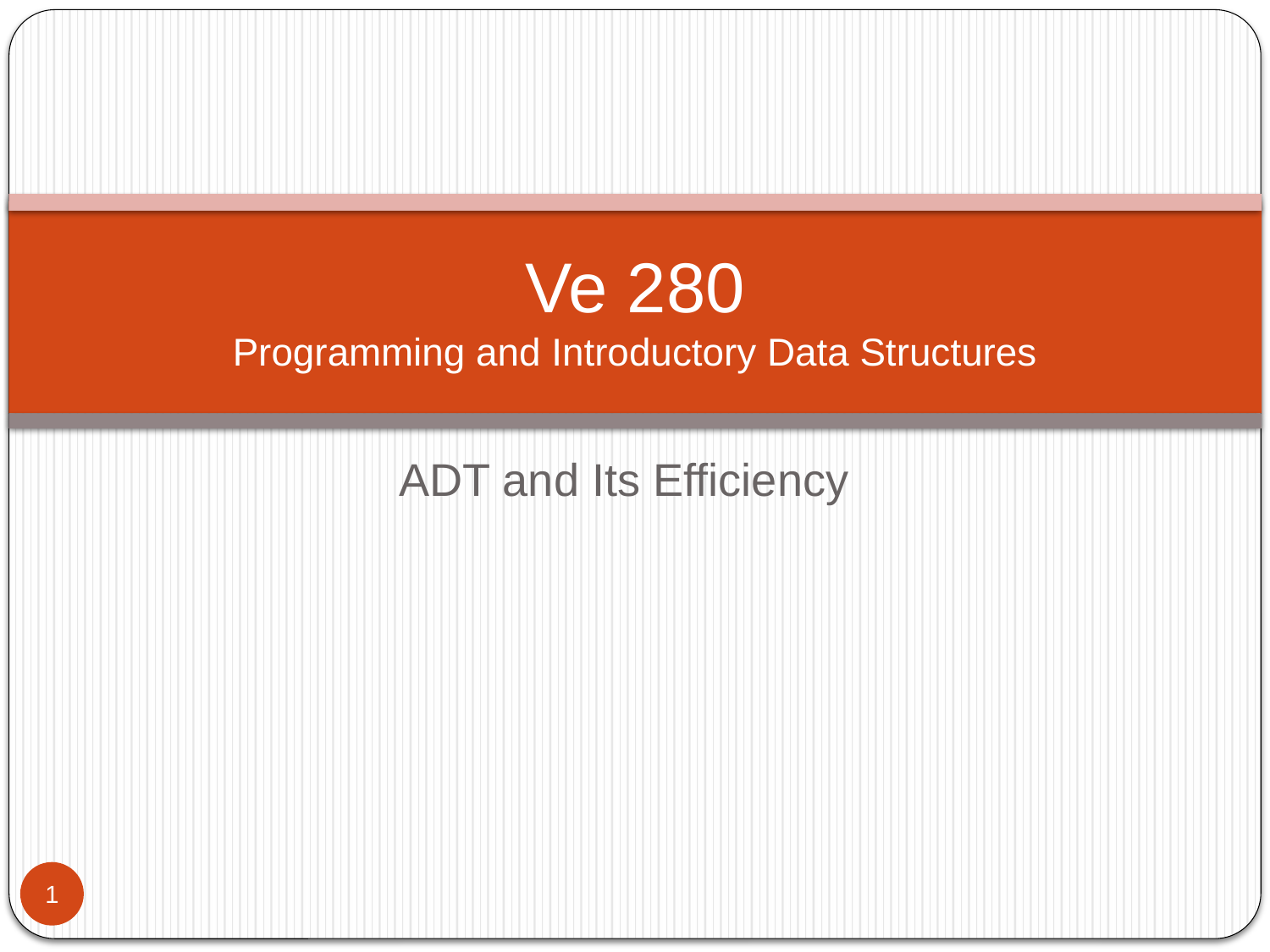

# Ve 280 Programming and Introductory Data Structures
ADT and Its Efficiency
1